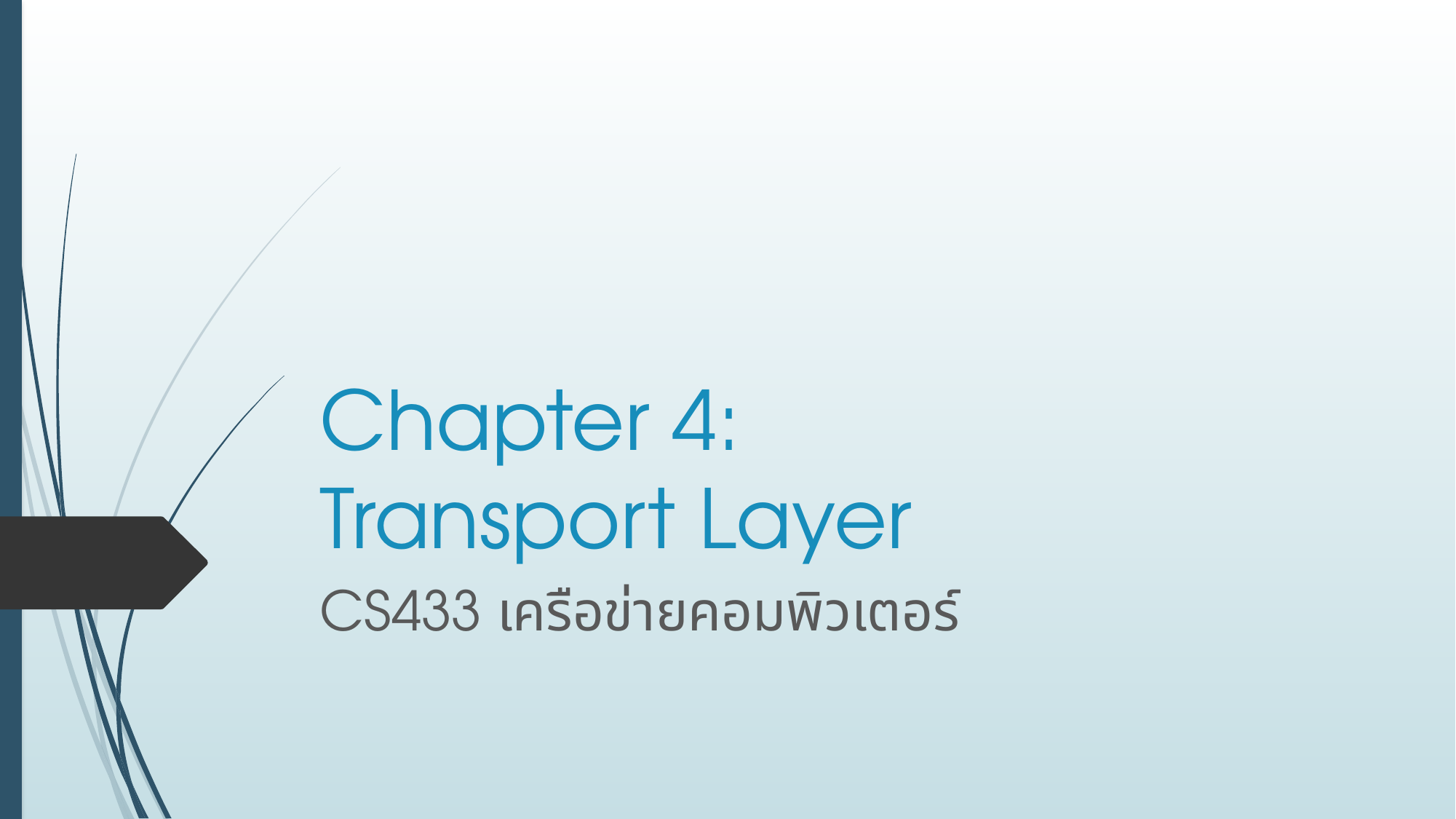

# Chapter 4: Transport Layer
CS433 เครือข่ายคอมพิวเตอร์